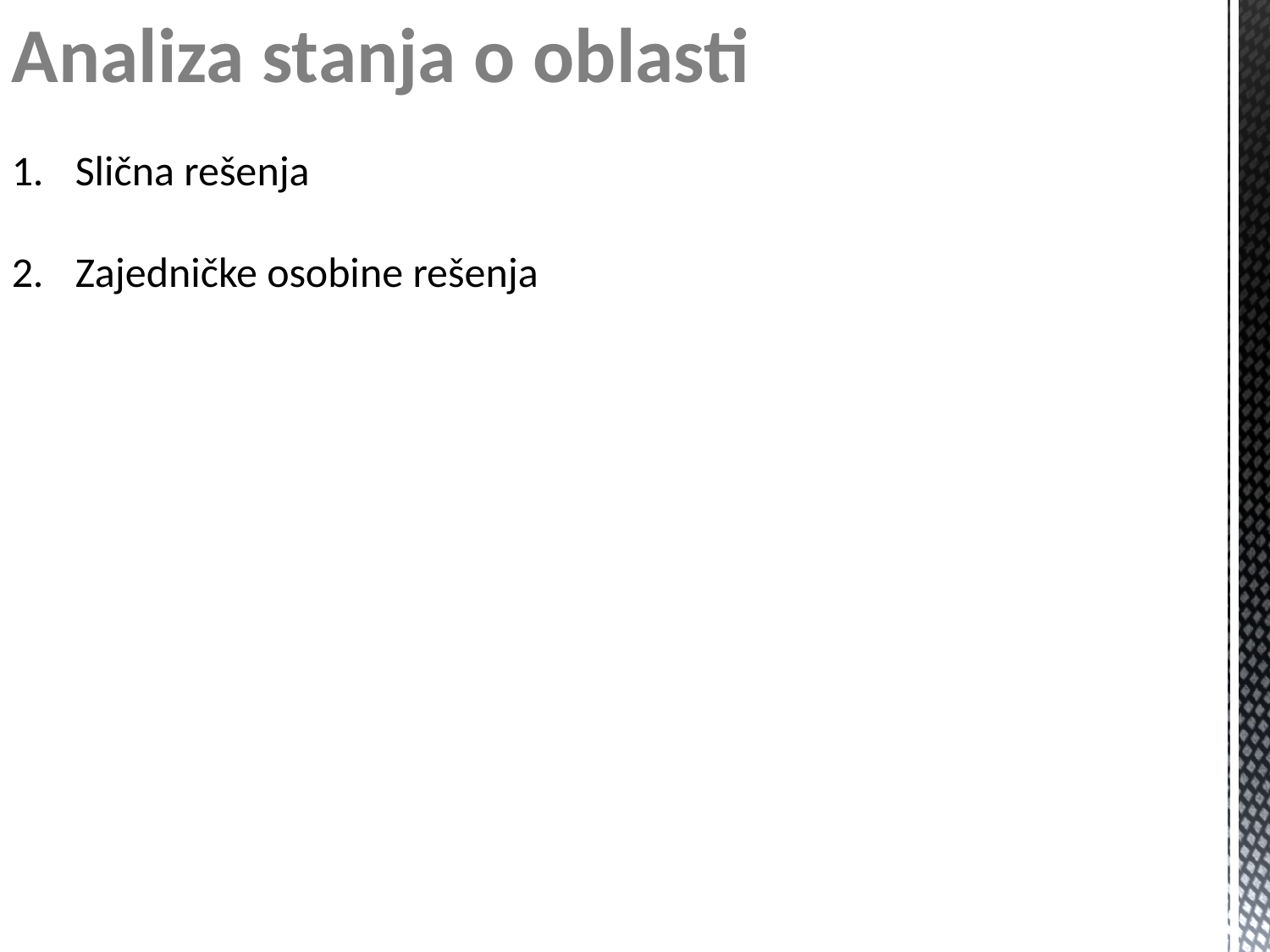

Analiza stanja o oblasti
Slična rešenja

Zajedničke osobine rešenja